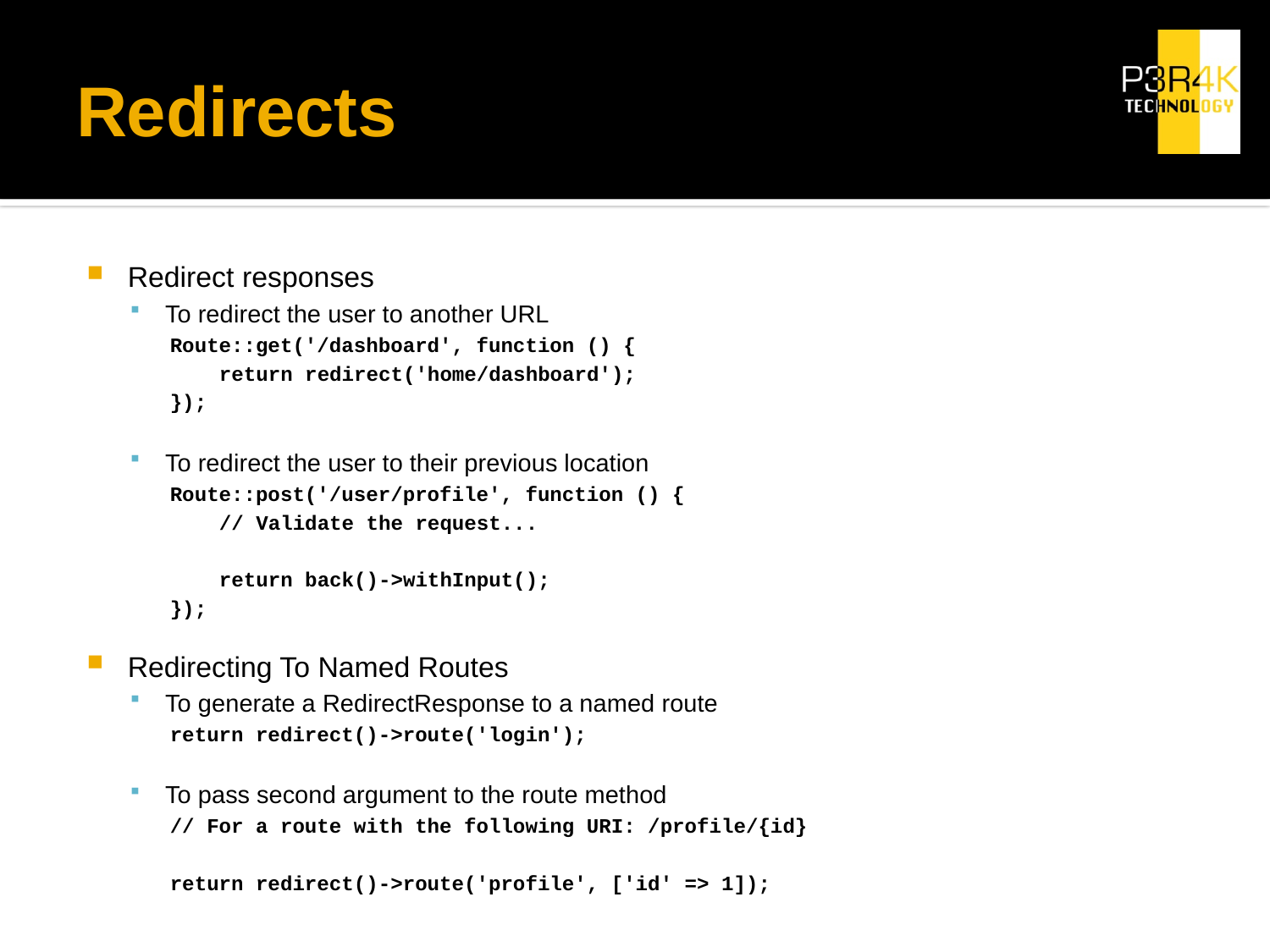

# Redirects
Redirect responses
To redirect the user to another URL
Route::get('/dashboard', function () {
    return redirect('home/dashboard');
});

To redirect the user to their previous location
Route::post('/user/profile', function () {
    // Validate the request...

    return back()->withInput();
});

Redirecting To Named Routes
To generate a RedirectResponse to a named route
return redirect()->route('login');

To pass second argument to the route method
// For a route with the following URI: /profile/{id}

return redirect()->route('profile', ['id' => 1]);